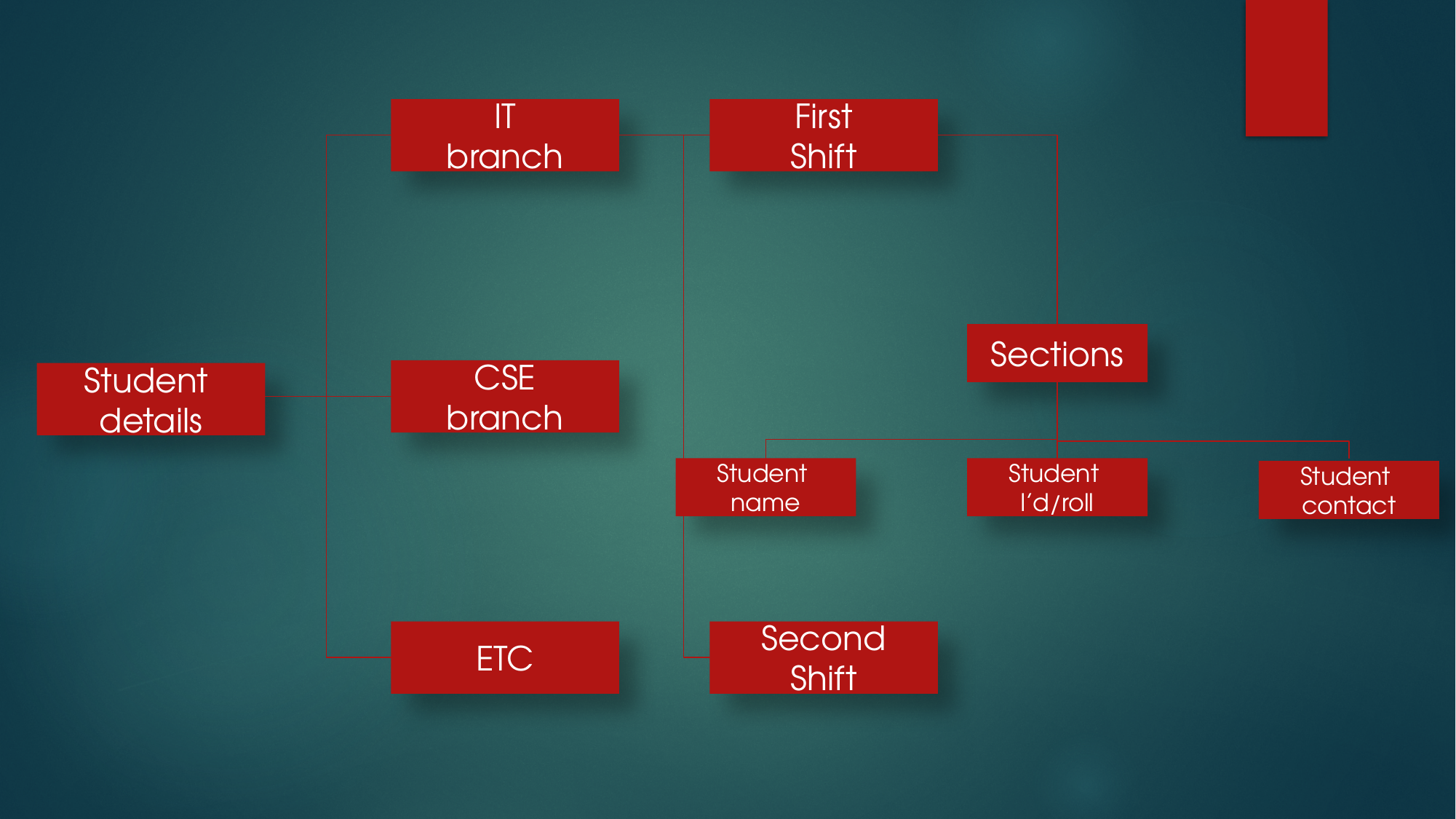

First
Shift
IT
branch
Sections
CSE
branch
Student
details
Student
name
Student
I’d/roll
Student
contact
ETC
Second
Shift